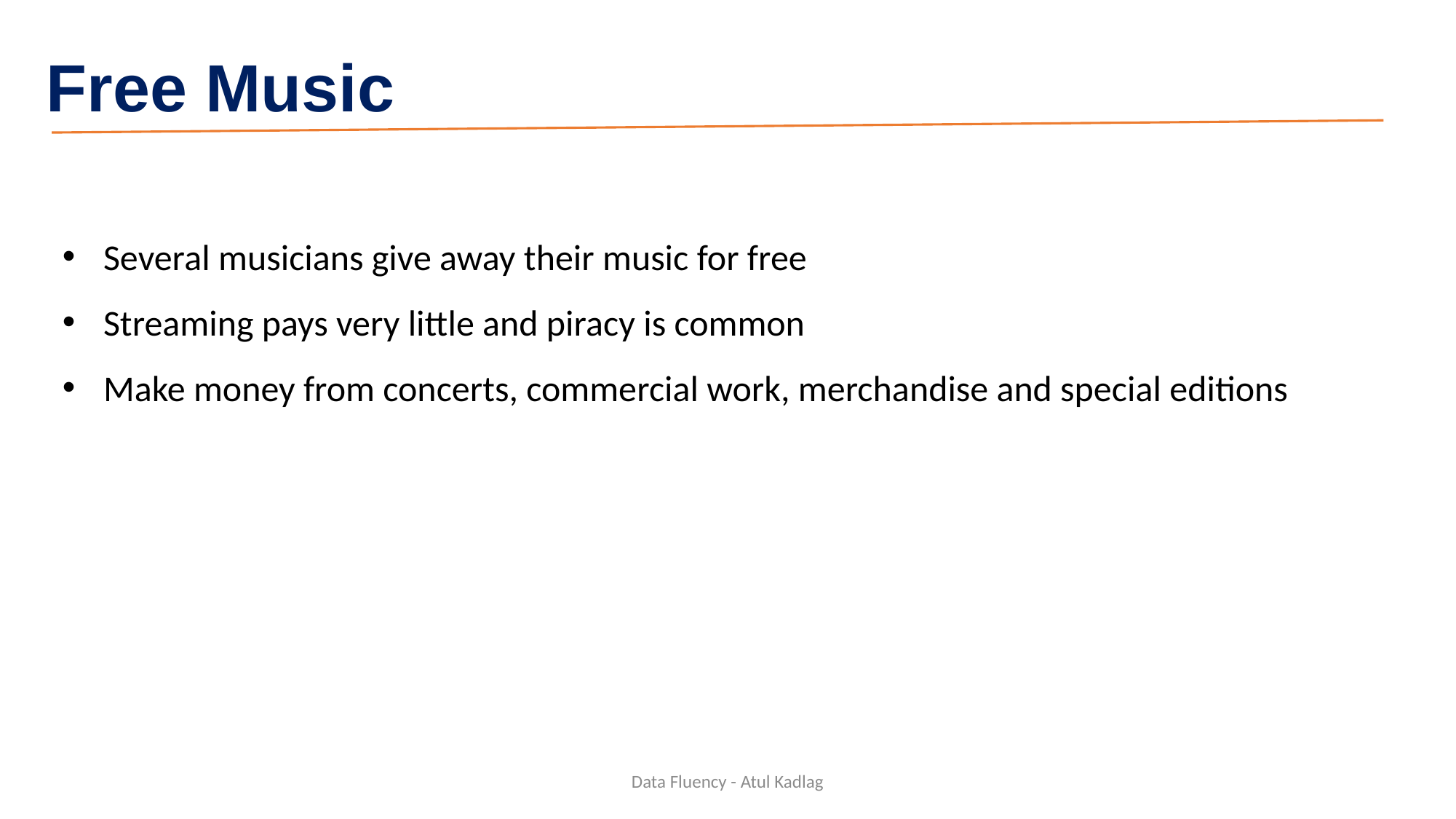

# Free Music
Several musicians give away their music for free
Streaming pays very little and piracy is common
Make money from concerts, commercial work, merchandise and special editions
Data Fluency - Atul Kadlag